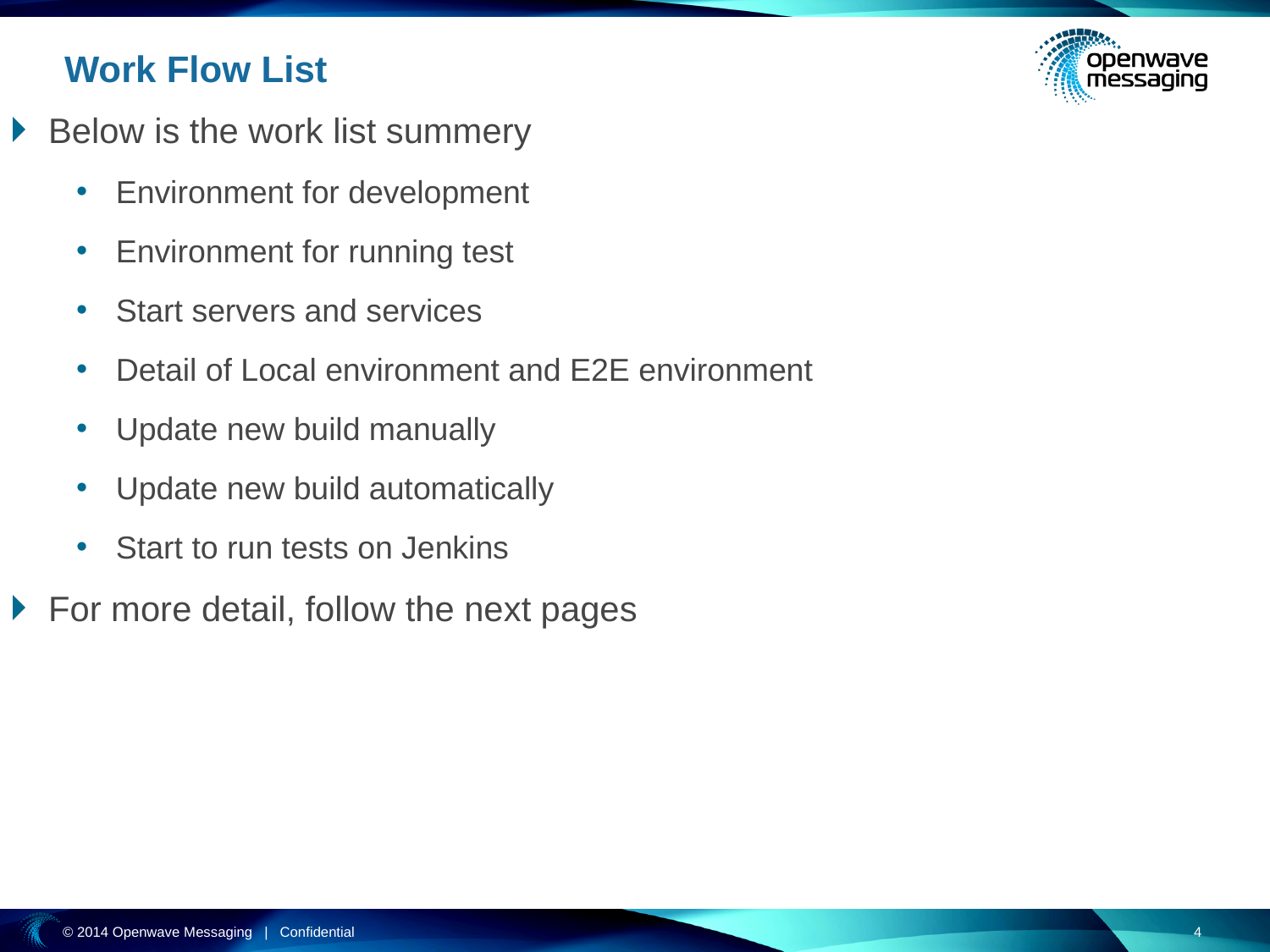

# Work Flow List
Below is the work list summery
Environment for development
Environment for running test
Start servers and services
Detail of Local environment and E2E environment
Update new build manually
Update new build automatically
Start to run tests on Jenkins
For more detail, follow the next pages